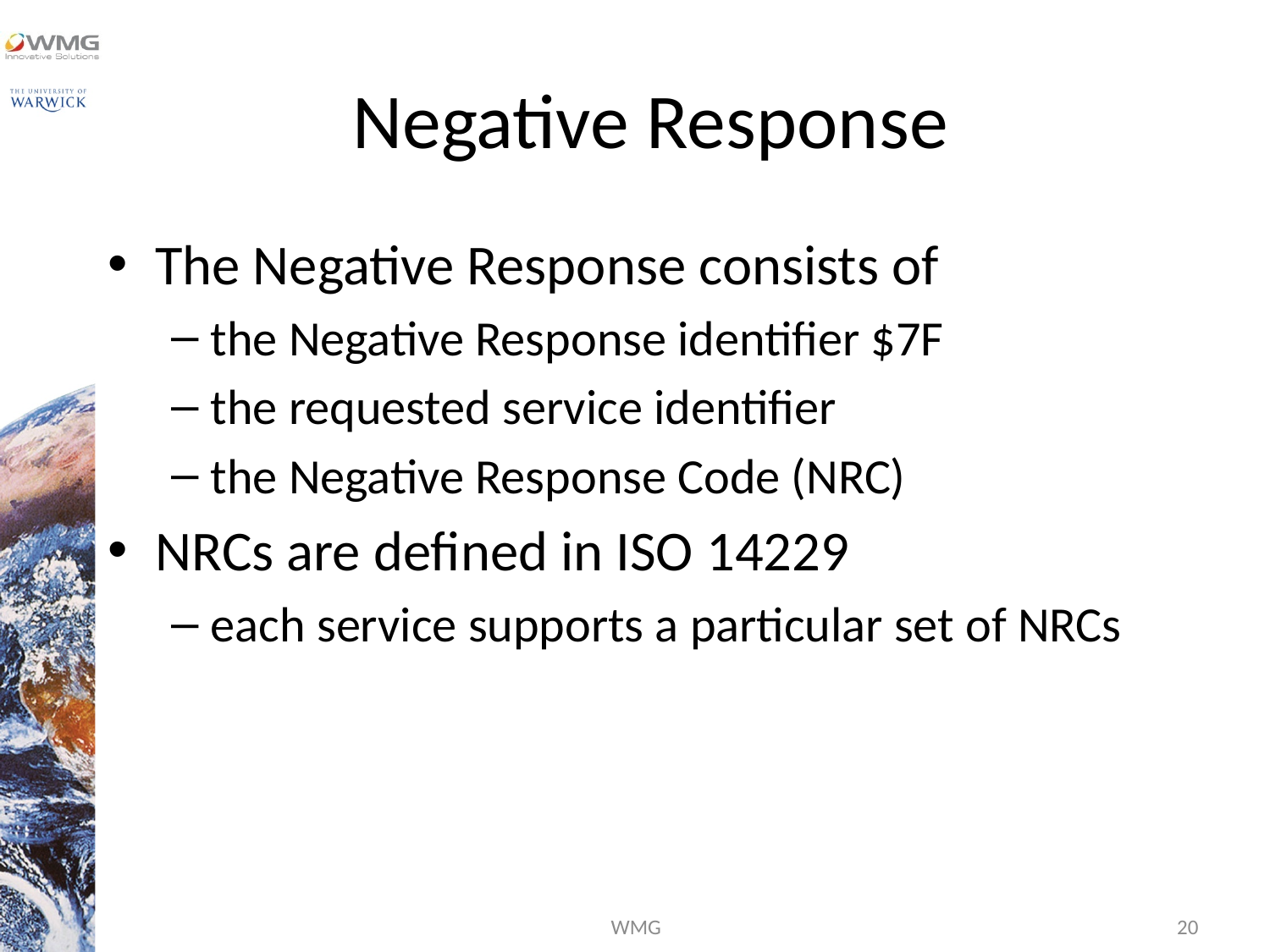

# Negative Response
The Negative Response consists of
the Negative Response identifier $7F
the requested service identifier
the Negative Response Code (NRC)
NRCs are defined in ISO 14229
each service supports a particular set of NRCs
WMG
20